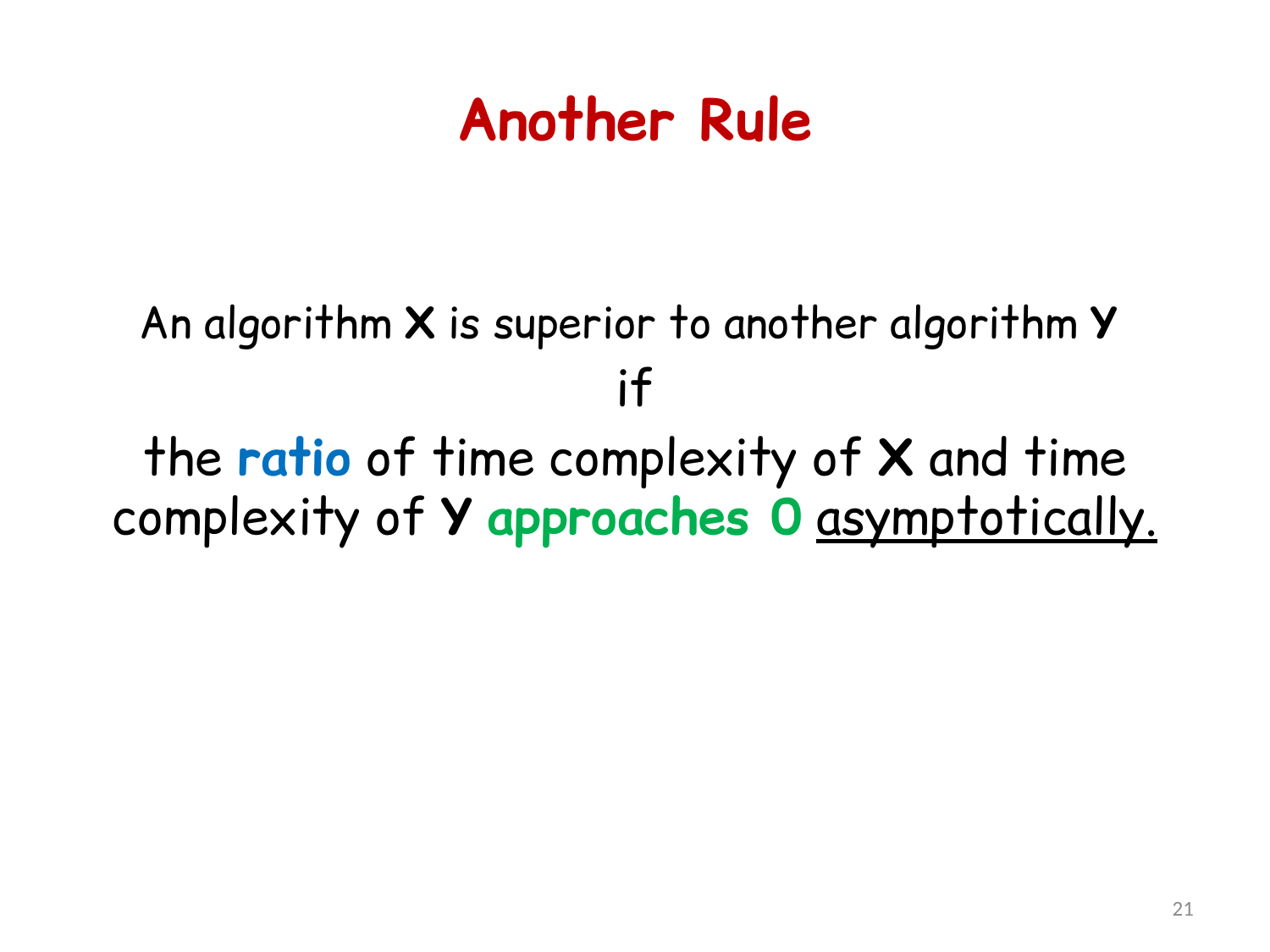

# Another Rule

An algorithm X is superior to another algorithm Y
if
the ratio of time complexity of X and time complexity of Y approaches 0 asymptotically.
21